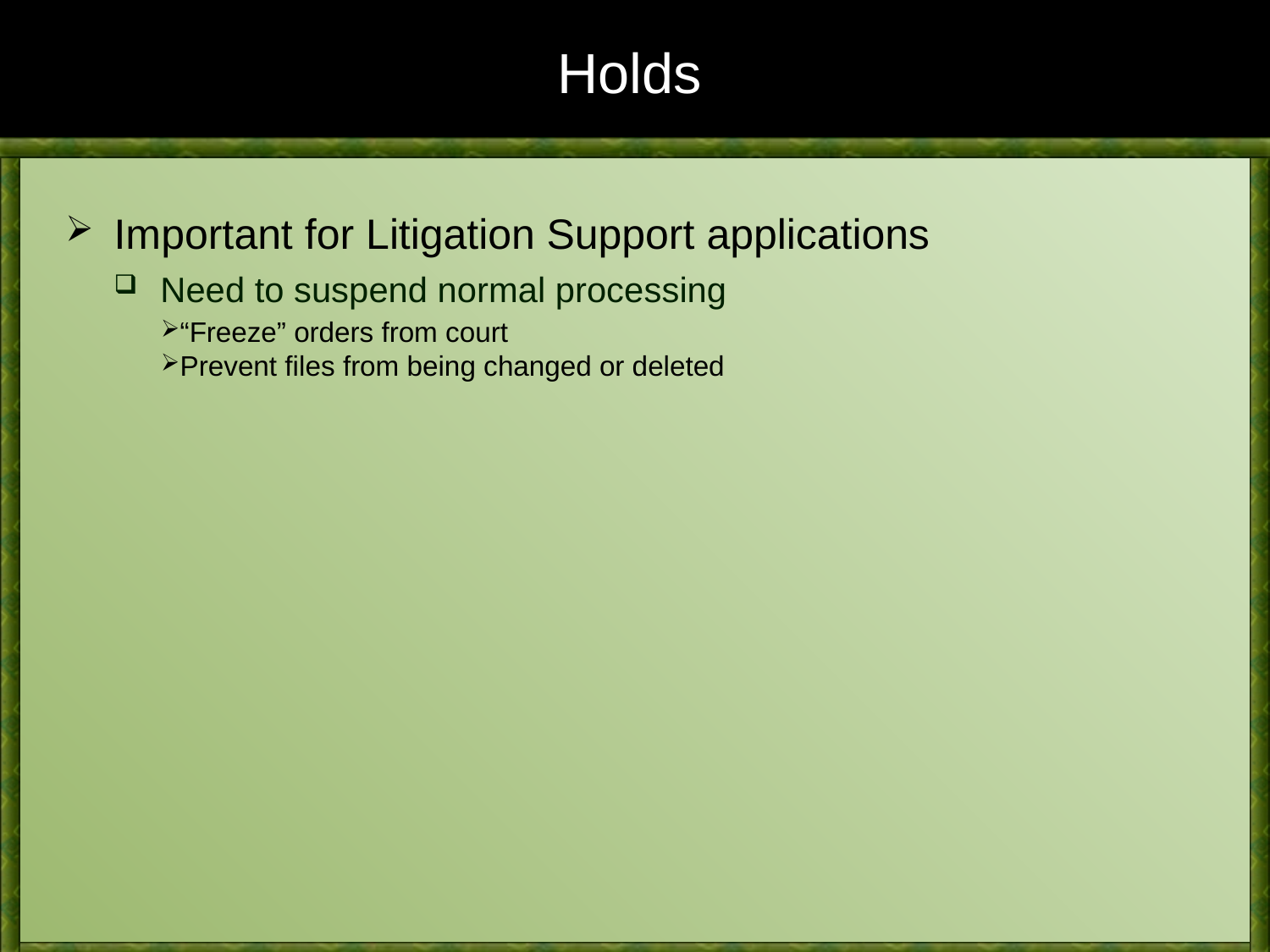

# Holds
Important for Litigation Support applications
Need to suspend normal processing
“Freeze” orders from court
Prevent files from being changed or deleted